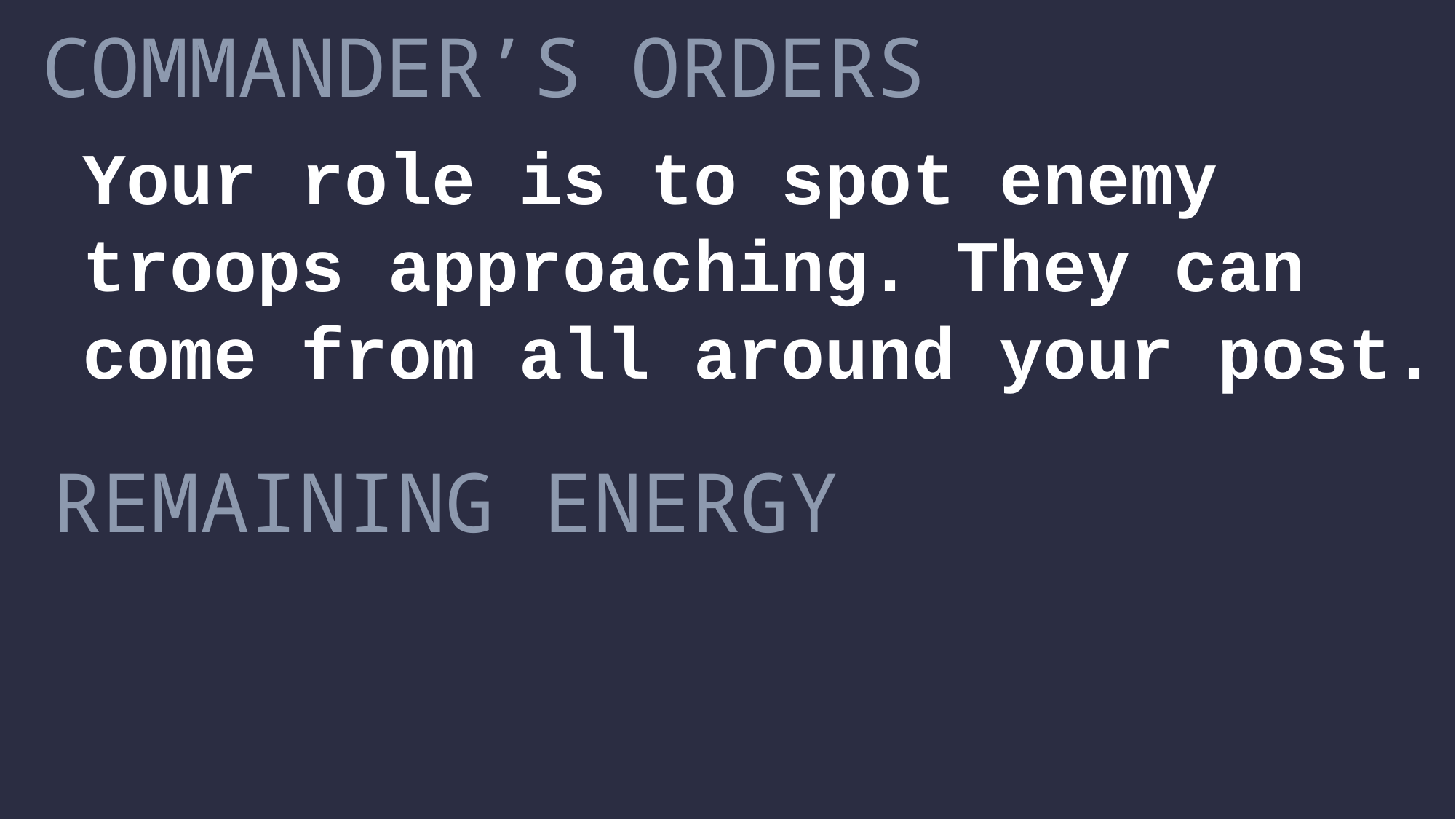

COMMANDER’S ORDERS
Your role is to spot enemy troops approaching. They can come from all around your post.
REMAINING ENERGY